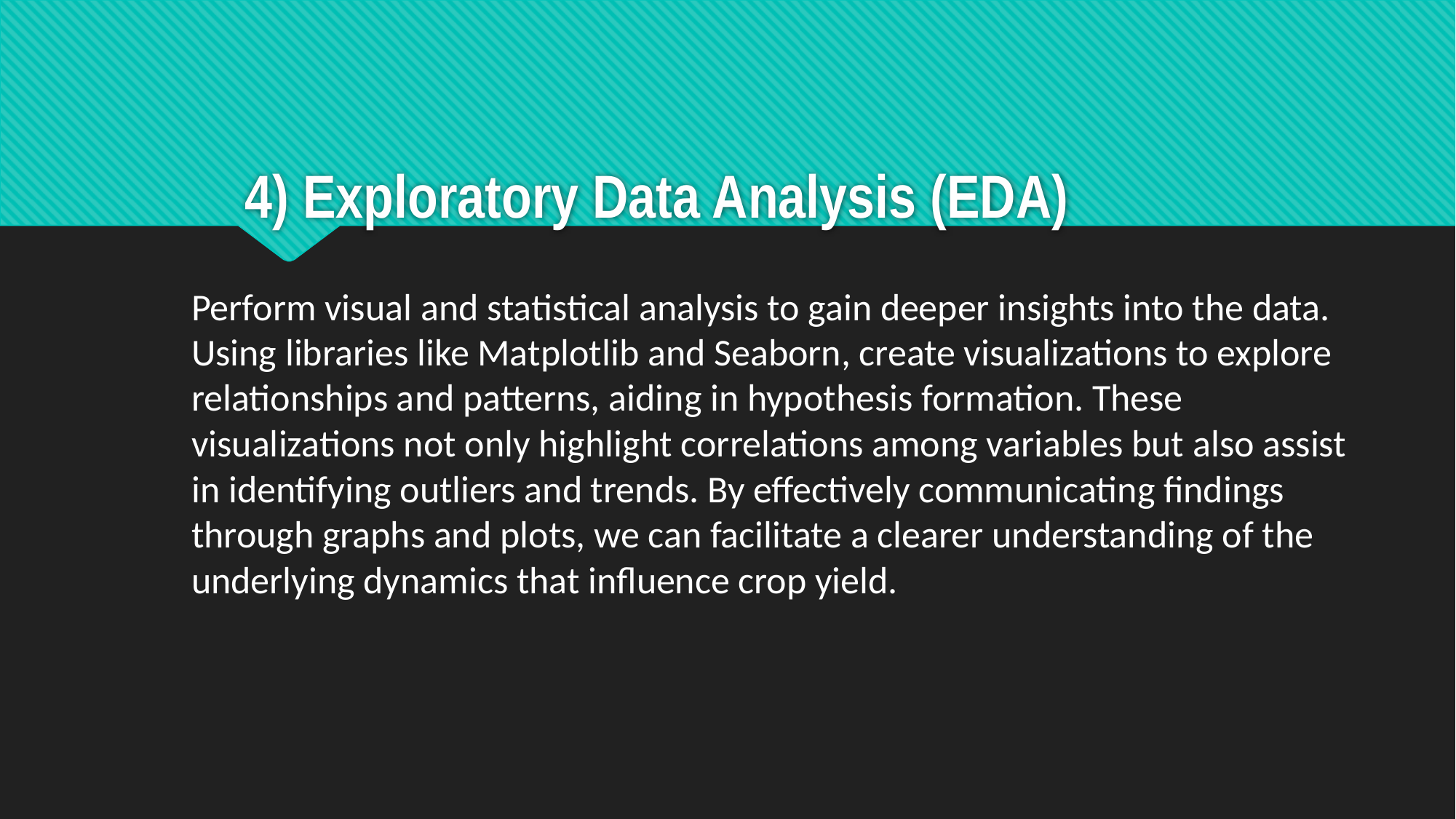

# 4) Exploratory Data Analysis (EDA)
Perform visual and statistical analysis to gain deeper insights into the data. Using libraries like Matplotlib and Seaborn, create visualizations to explore relationships and patterns, aiding in hypothesis formation. These visualizations not only highlight correlations among variables but also assist in identifying outliers and trends. By effectively communicating findings through graphs and plots, we can facilitate a clearer understanding of the underlying dynamics that influence crop yield.